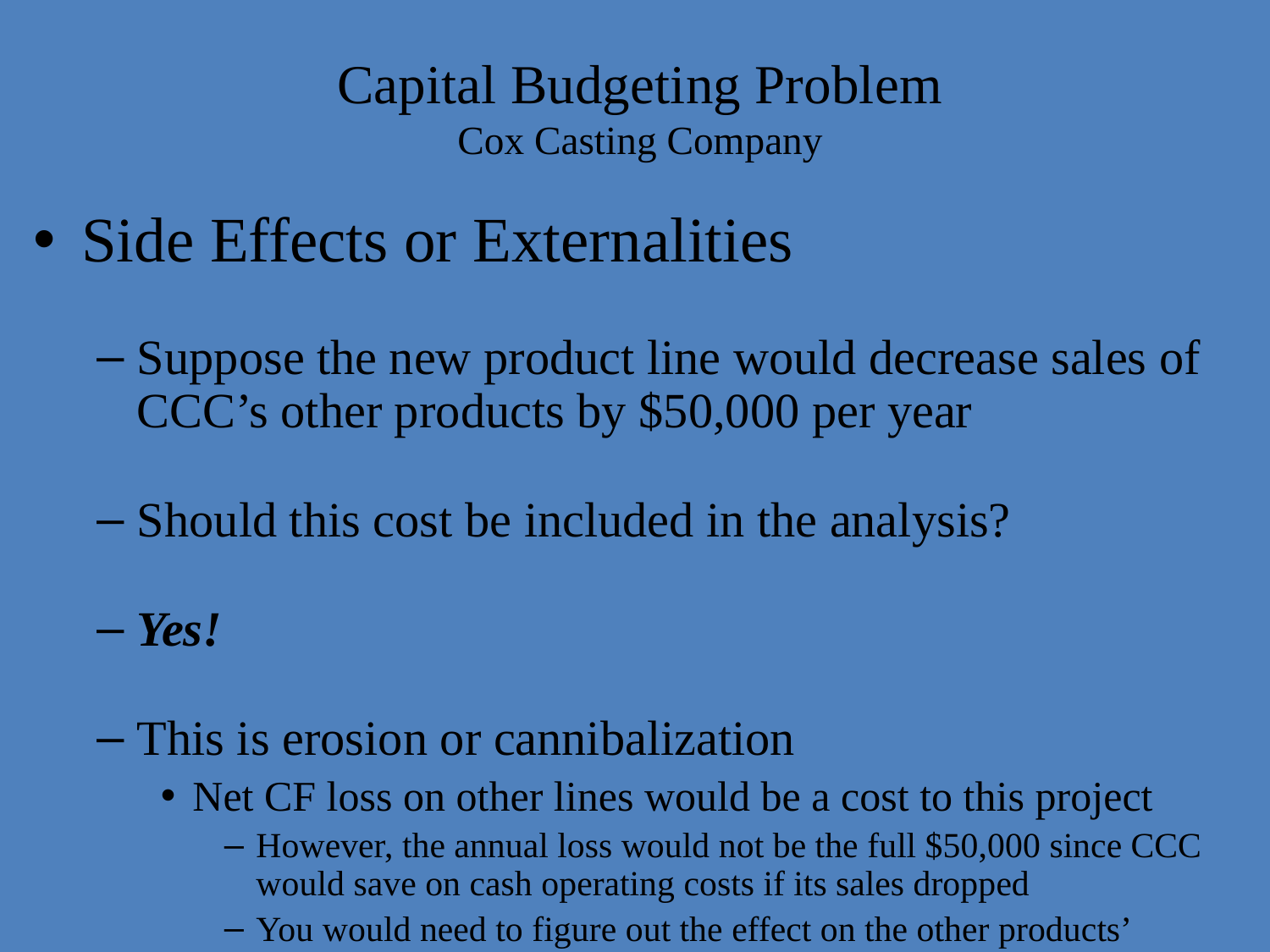

# Capital Budgeting Problem Cox Casting Company
Side Effects or Externalities

Suppose the new product line would decrease sales of CCC’s other products by $50,000 per year

Should this cost be included in the analysis?

Yes!

This is erosion or cannibalization
Net CF loss on other lines would be a cost to this project
However, the annual loss would not be the full $50,000 since CCC would save on cash operating costs if its sales dropped
You would need to figure out the effect on the other products’ operating cash flows